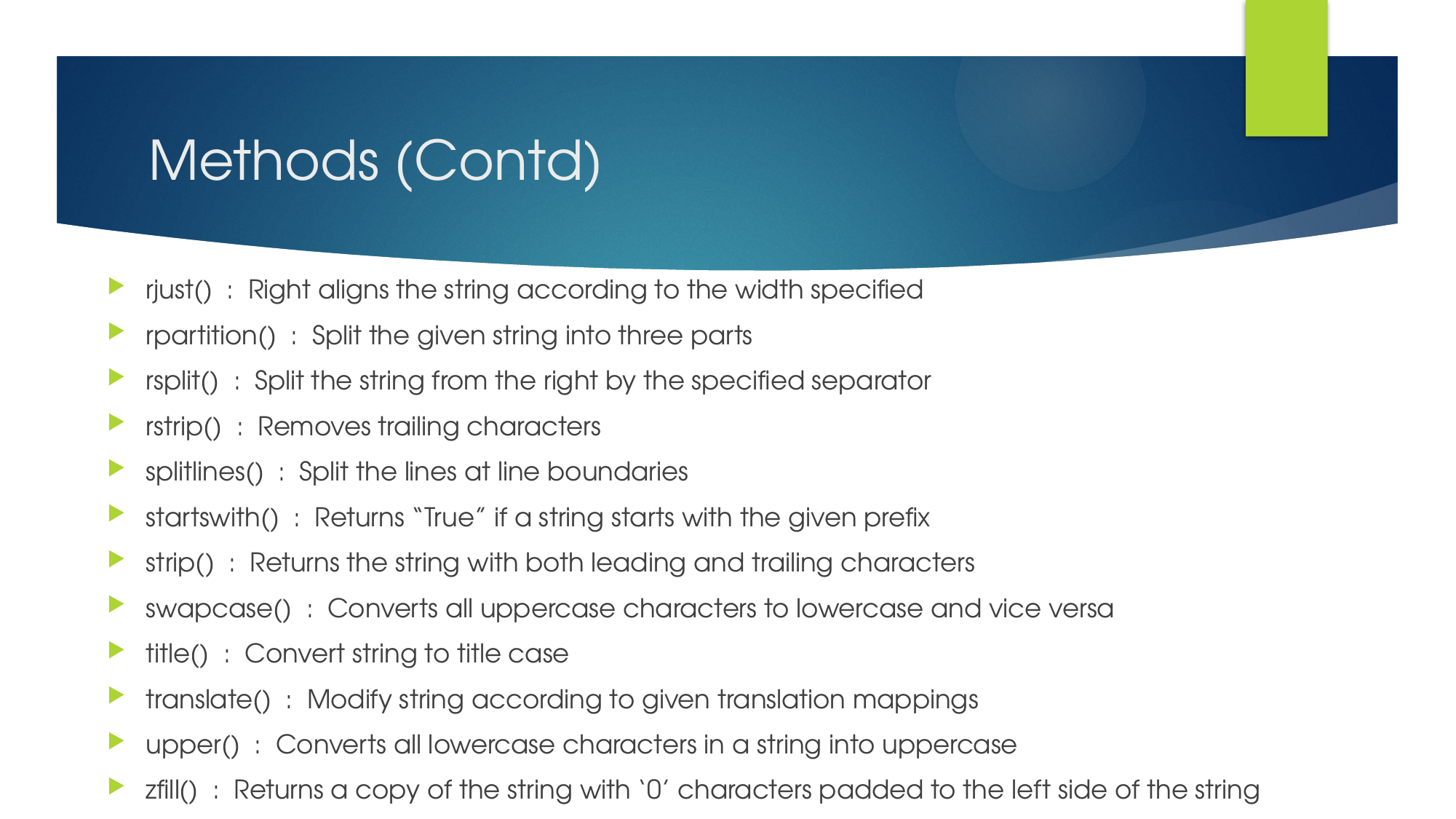

# Methods (Contd)
rjust()  :  Right aligns the string according to the width specified
rpartition()  :  Split the given string into three parts
rsplit()  :  Split the string from the right by the specified separator
rstrip()  :  Removes trailing characters
splitlines()  :  Split the lines at line boundaries
startswith()  :  Returns “True” if a string starts with the given prefix
strip()  :  Returns the string with both leading and trailing characters
swapcase()  :  Converts all uppercase characters to lowercase and vice versa
title()  :  Convert string to title case
translate()  :  Modify string according to given translation mappings
upper()  :  Converts all lowercase characters in a string into uppercase
zfill()  :  Returns a copy of the string with ‘0’ characters padded to the left side of the string